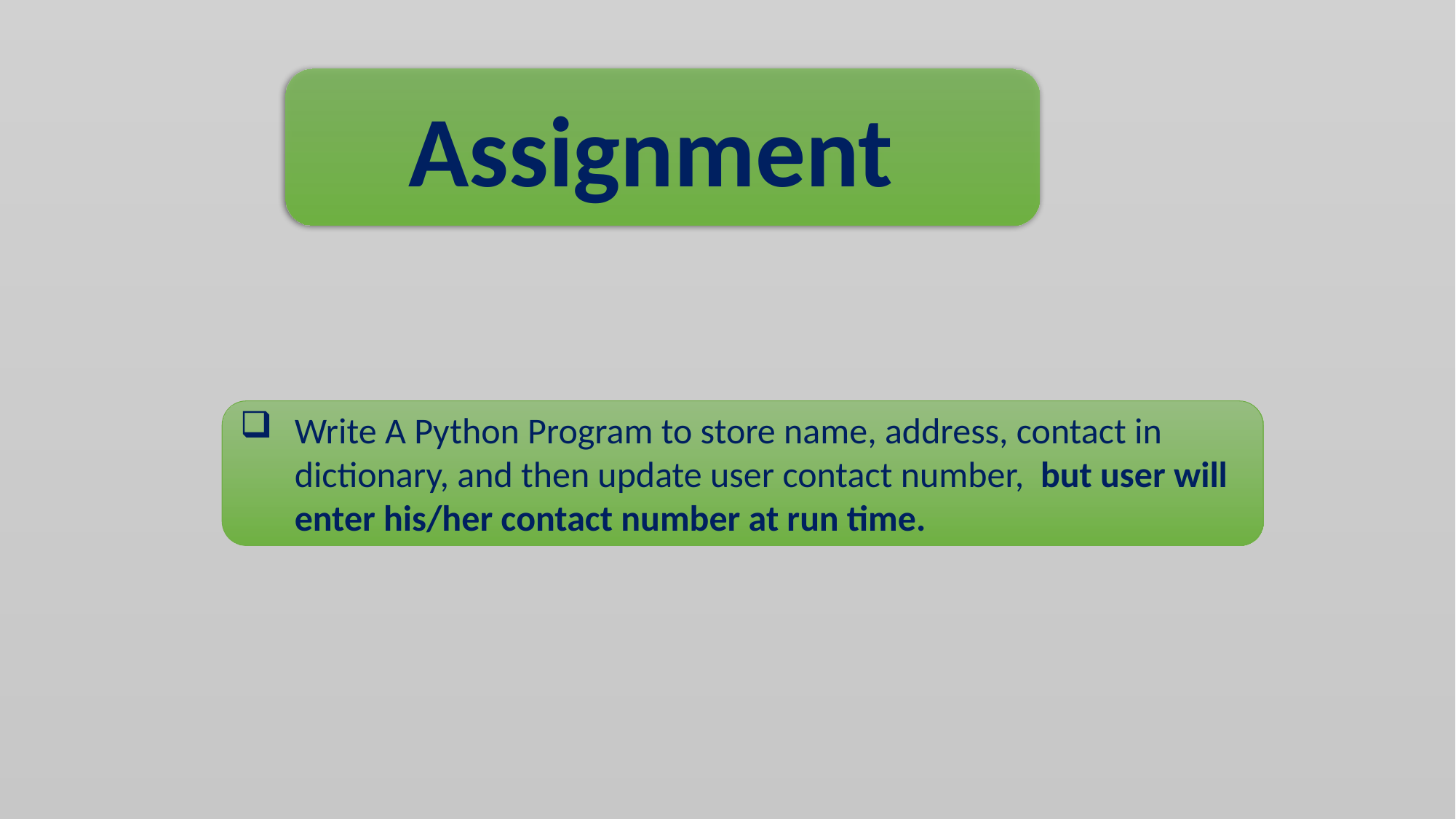

Assignment
Write A Python Program to store name, address, contact in dictionary, and then update user contact number,  but user will enter his/her contact number at run time.